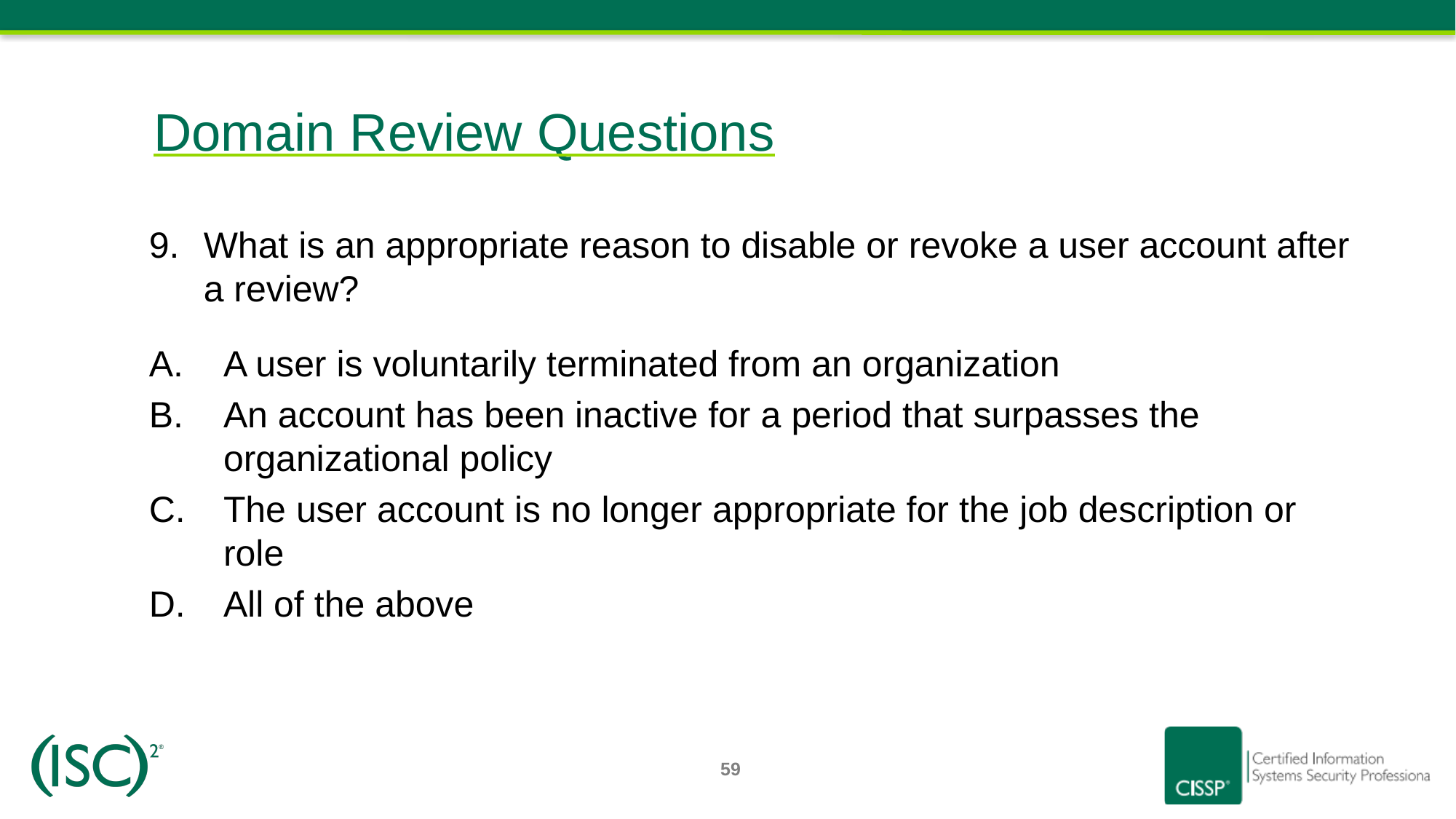

# Domain Review Questions
What is an appropriate reason to disable or revoke a user account after a review?
A user is voluntarily terminated from an organization
An account has been inactive for a period that surpasses the organizational policy
The user account is no longer appropriate for the job description or role
All of the above